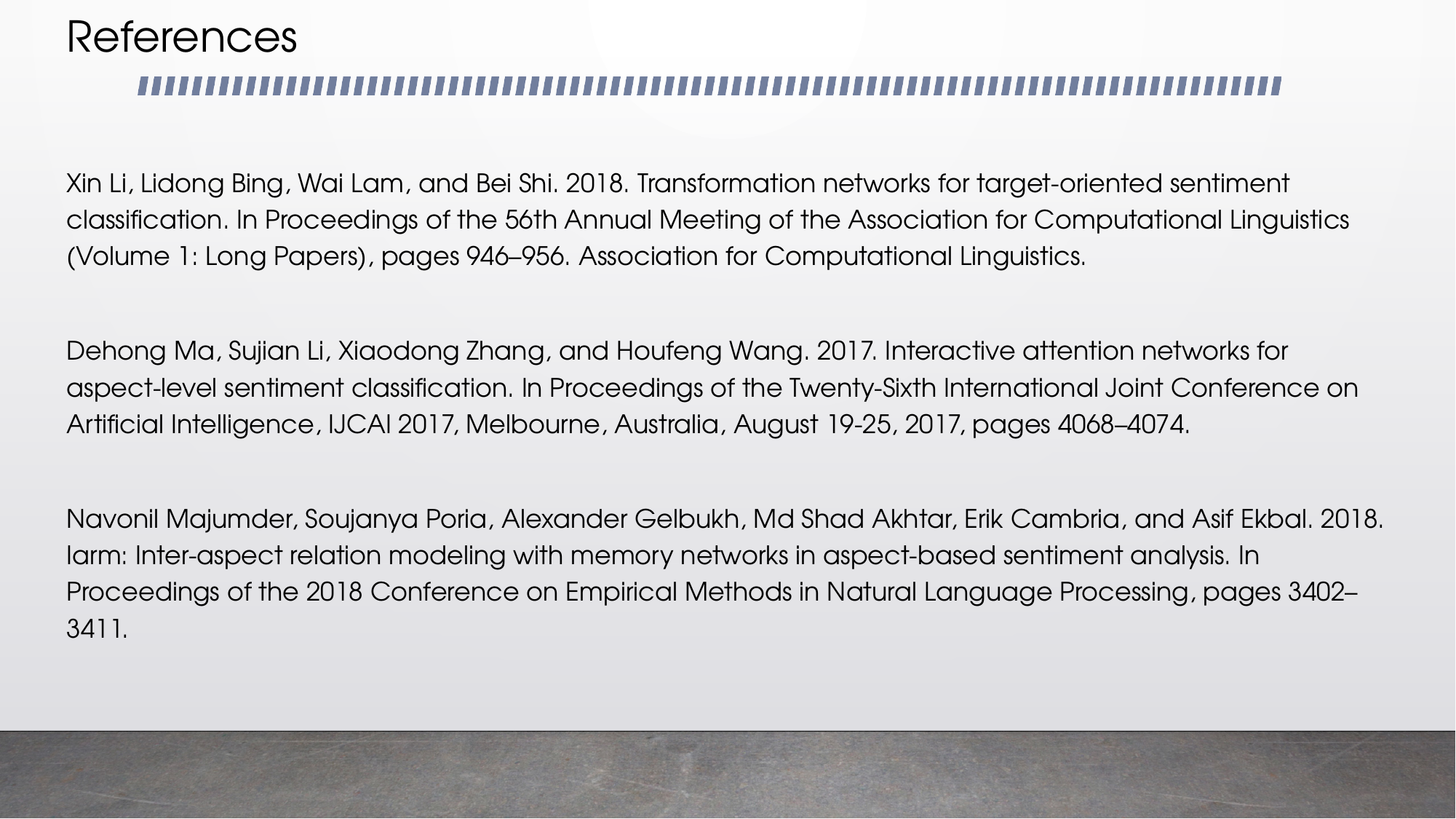

# References
Xin Li, Lidong Bing, Wai Lam, and Bei Shi. 2018. Transformation networks for target-oriented sentiment classification. In Proceedings of the 56th Annual Meeting of the Association for Computational Linguistics (Volume 1: Long Papers), pages 946–956. Association for Computational Linguistics.

Dehong Ma, Sujian Li, Xiaodong Zhang, and Houfeng Wang. 2017. Interactive attention networks for aspect-level sentiment classification. In Proceedings of the Twenty-Sixth International Joint Conference on Artificial Intelligence, IJCAI 2017, Melbourne, Australia, August 19-25, 2017, pages 4068–4074.

Navonil Majumder, Soujanya Poria, Alexander Gelbukh, Md Shad Akhtar, Erik Cambria, and Asif Ekbal. 2018. Iarm: Inter-aspect relation modeling with memory networks in aspect-based sentiment analysis. In Proceedings of the 2018 Conference on Empirical Methods in Natural Language Processing, pages 3402–3411.